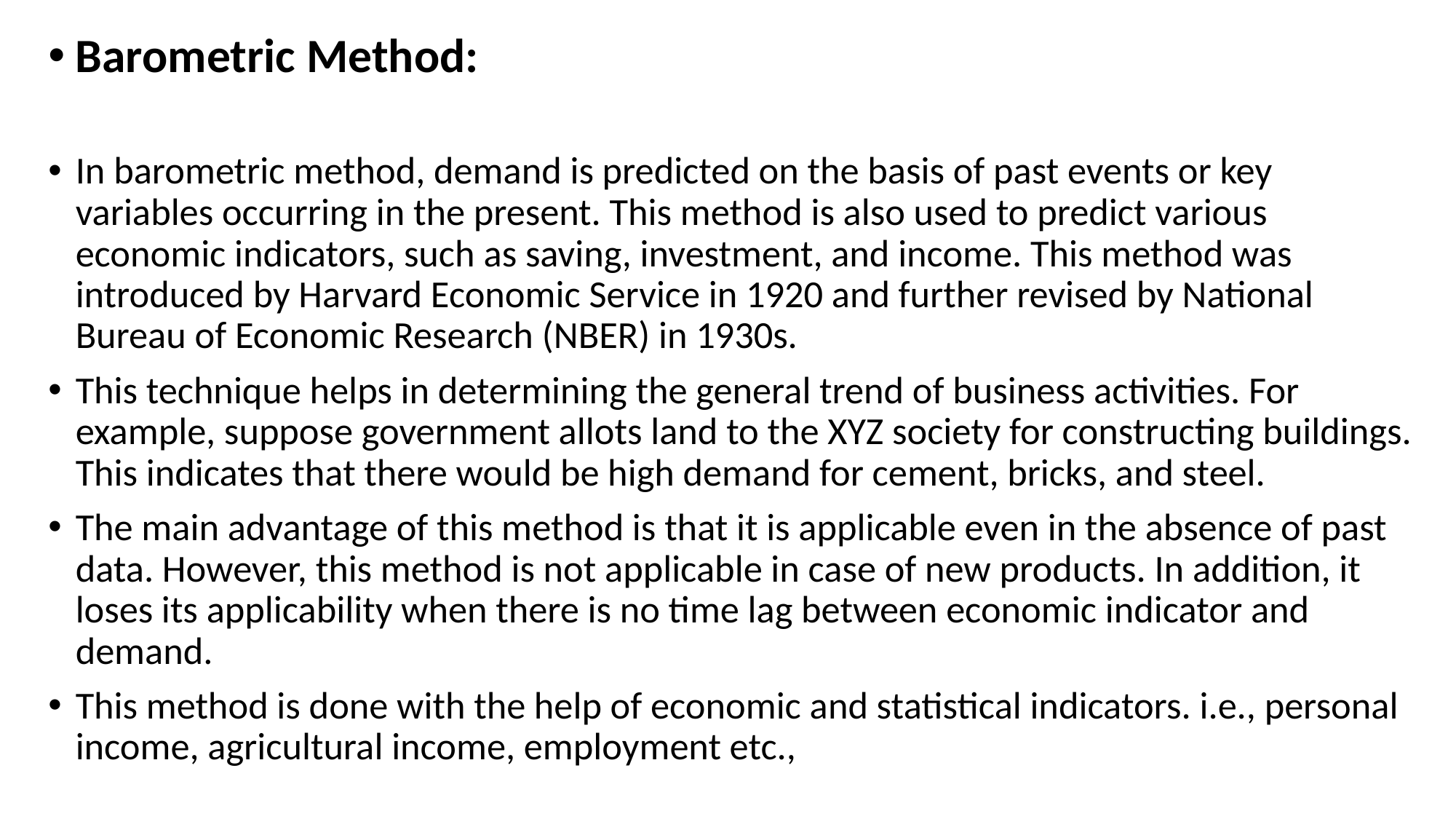

Barometric Method:

In barometric method, demand is predicted on the basis of past events or key variables occurring in the present. This method is also used to predict various economic indicators, such as saving, investment, and income. This method was introduced by Harvard Economic Service in 1920 and further revised by National Bureau of Economic Research (NBER) in 1930s.
This technique helps in determining the general trend of business activities. For example, suppose government allots land to the XYZ society for constructing buildings. This indicates that there would be high demand for cement, bricks, and steel.
The main advantage of this method is that it is applicable even in the absence of past data. However, this method is not applicable in case of new products. In addition, it loses its applicability when there is no time lag between economic indicator and demand.
This method is done with the help of economic and statistical indicators. i.e., personal income, agricultural income, employment etc.,